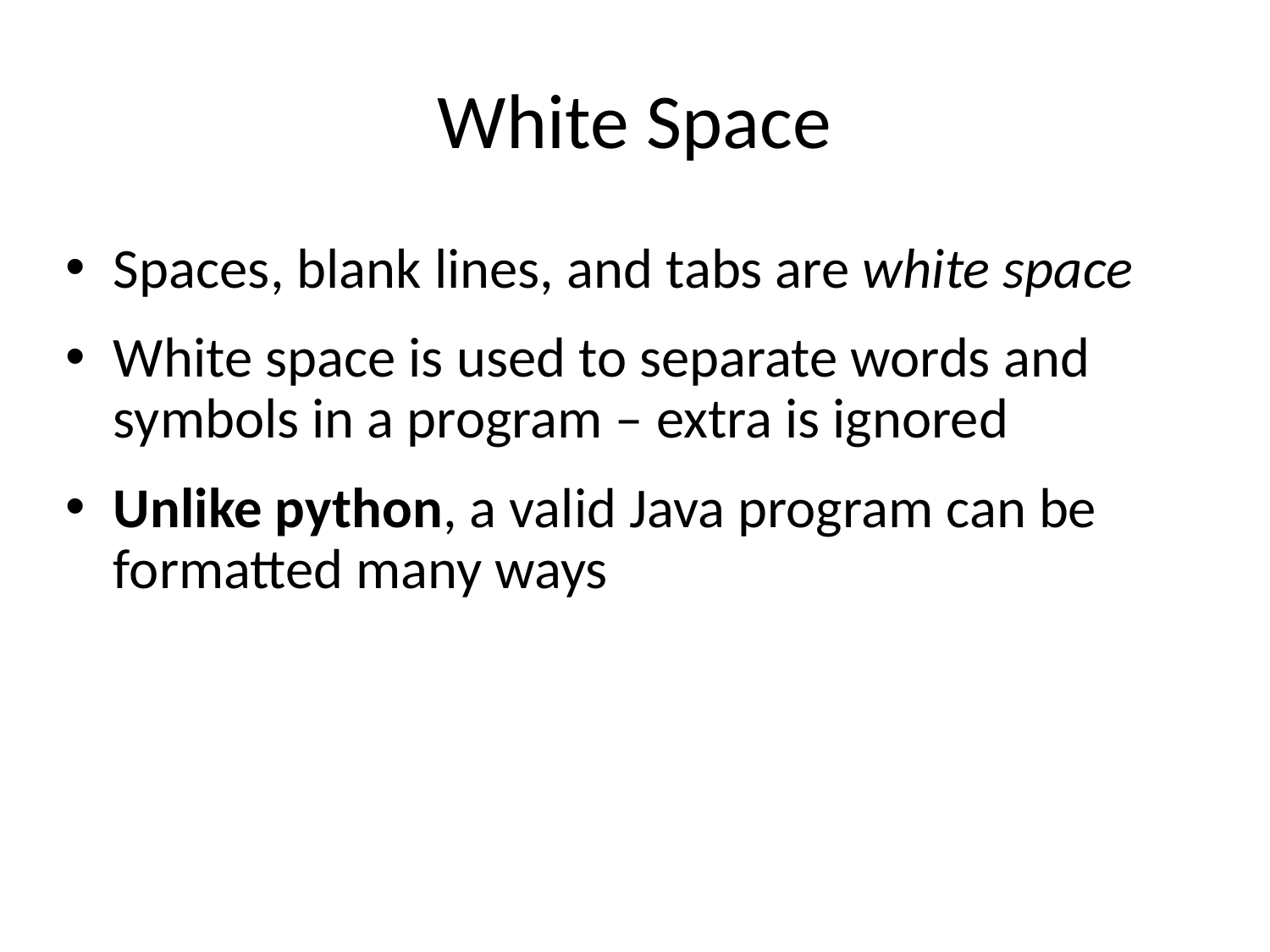

# White Space
Spaces, blank lines, and tabs are white space
White space is used to separate words and symbols in a program – extra is ignored
Unlike python, a valid Java program can be formatted many ways